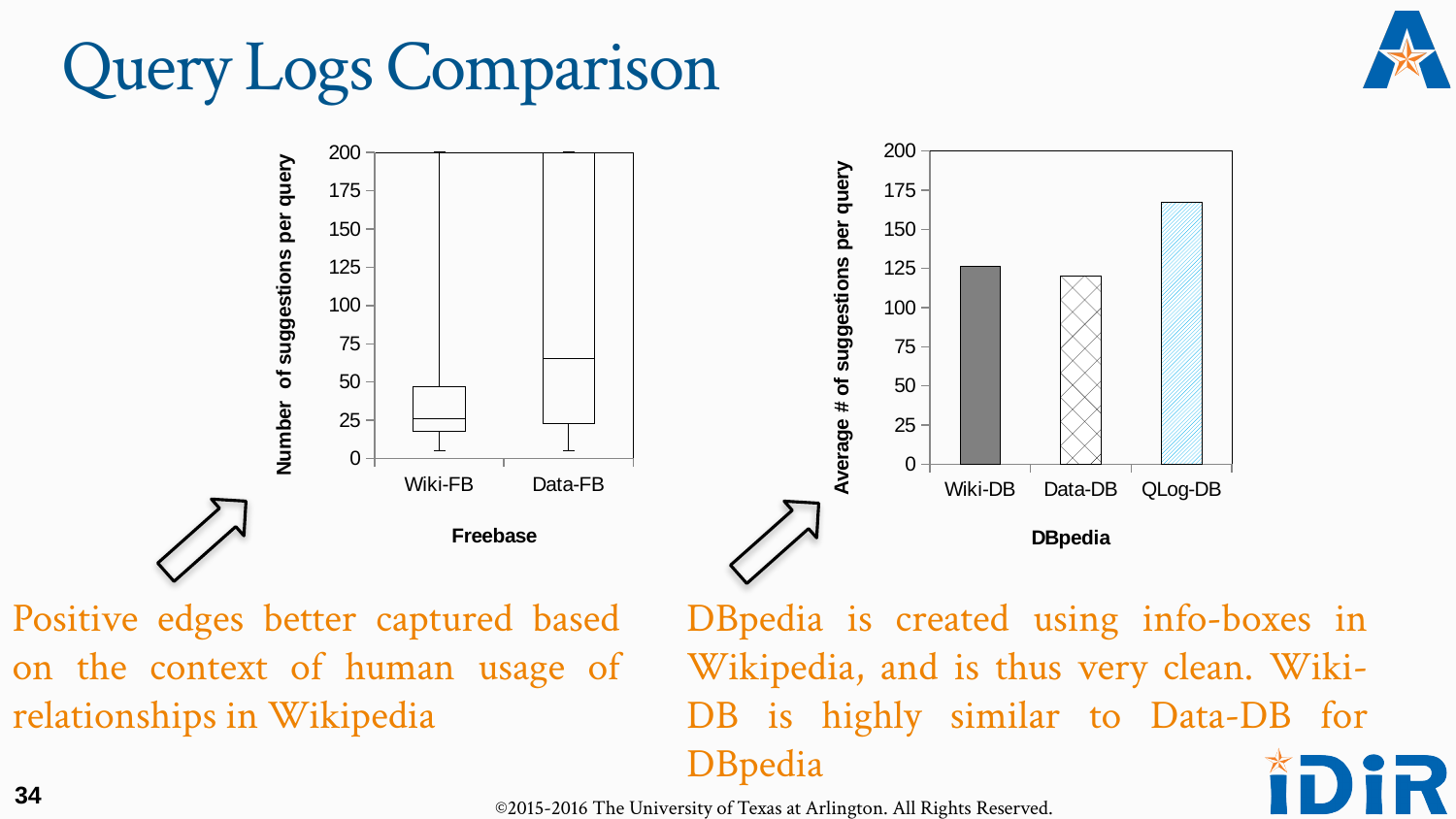

# Query Logs Comparison

### Chart

| Category |  |
|---|---|
| Wiki-DB | 126.61363636363635 |
| Data-DB | 120.31060606060606 |
| QLog-DB | 167.53030303030303 |

### Chart

| Category |  |  |  |
|---|---|---|---|
| Wiki-FB | 18.0 | 8.0 | 21.0 |
| Data-FB | 23.0 | 42.0 | 135.0 |

Positive edges better captured based on the context of human usage of relationships in Wikipedia
DBpedia is created using info-boxes in Wikipedia, and is thus very clean. Wiki-DB is highly similar to Data-DB for DBpedia
34